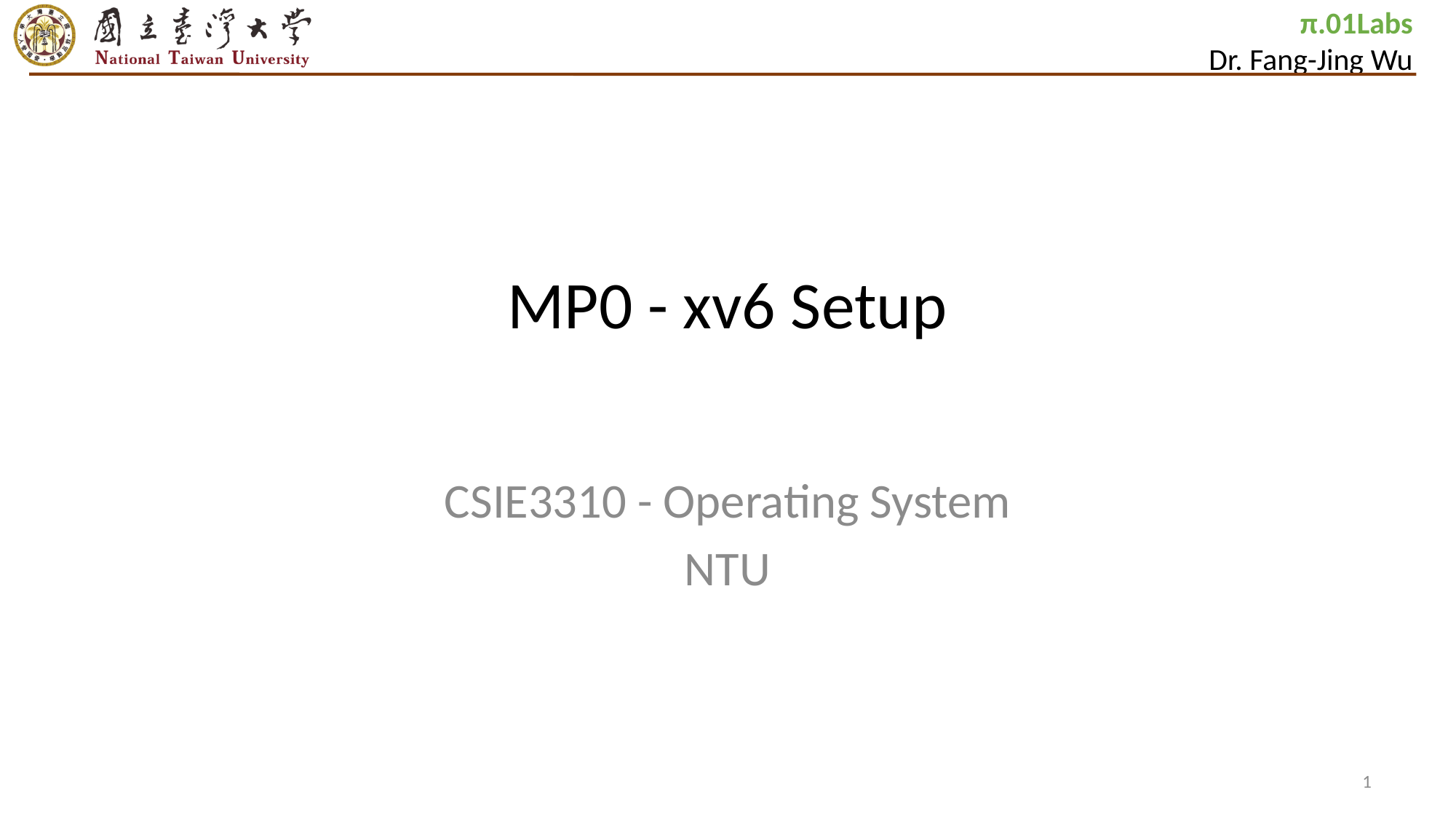

# MP0 - xv6 Setup
CSIE3310 - Operating System
NTU
1